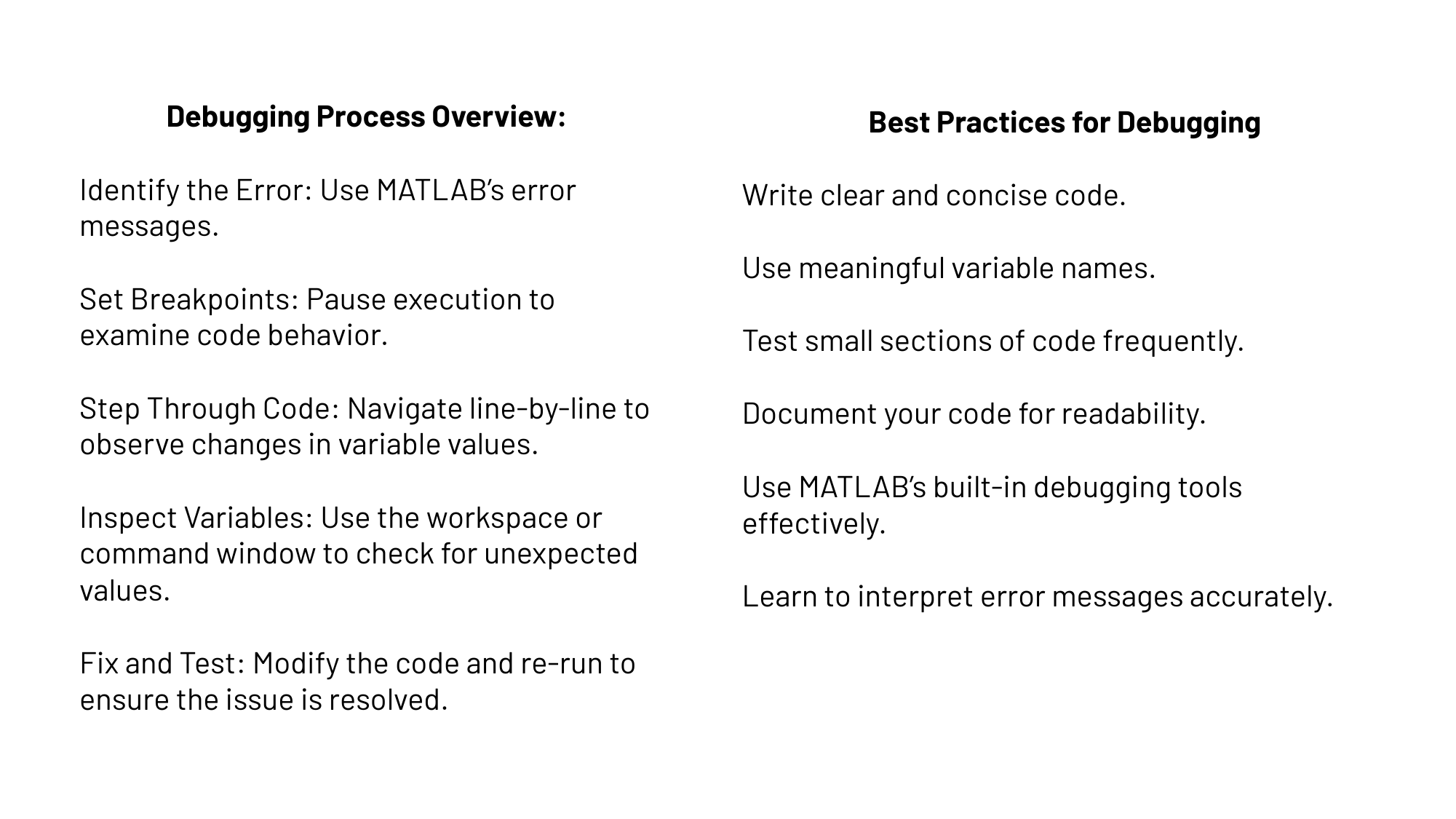

Debugging Process Overview:

Identify the Error: Use MATLAB’s error messages.

Set Breakpoints: Pause execution to examine code behavior.

Step Through Code: Navigate line-by-line to observe changes in variable values.

Inspect Variables: Use the workspace or command window to check for unexpected values.

Fix and Test: Modify the code and re-run to ensure the issue is resolved.
Best Practices for Debugging

Write clear and concise code.

Use meaningful variable names.

Test small sections of code frequently.

Document your code for readability.

Use MATLAB’s built-in debugging tools effectively.

Learn to interpret error messages accurately.